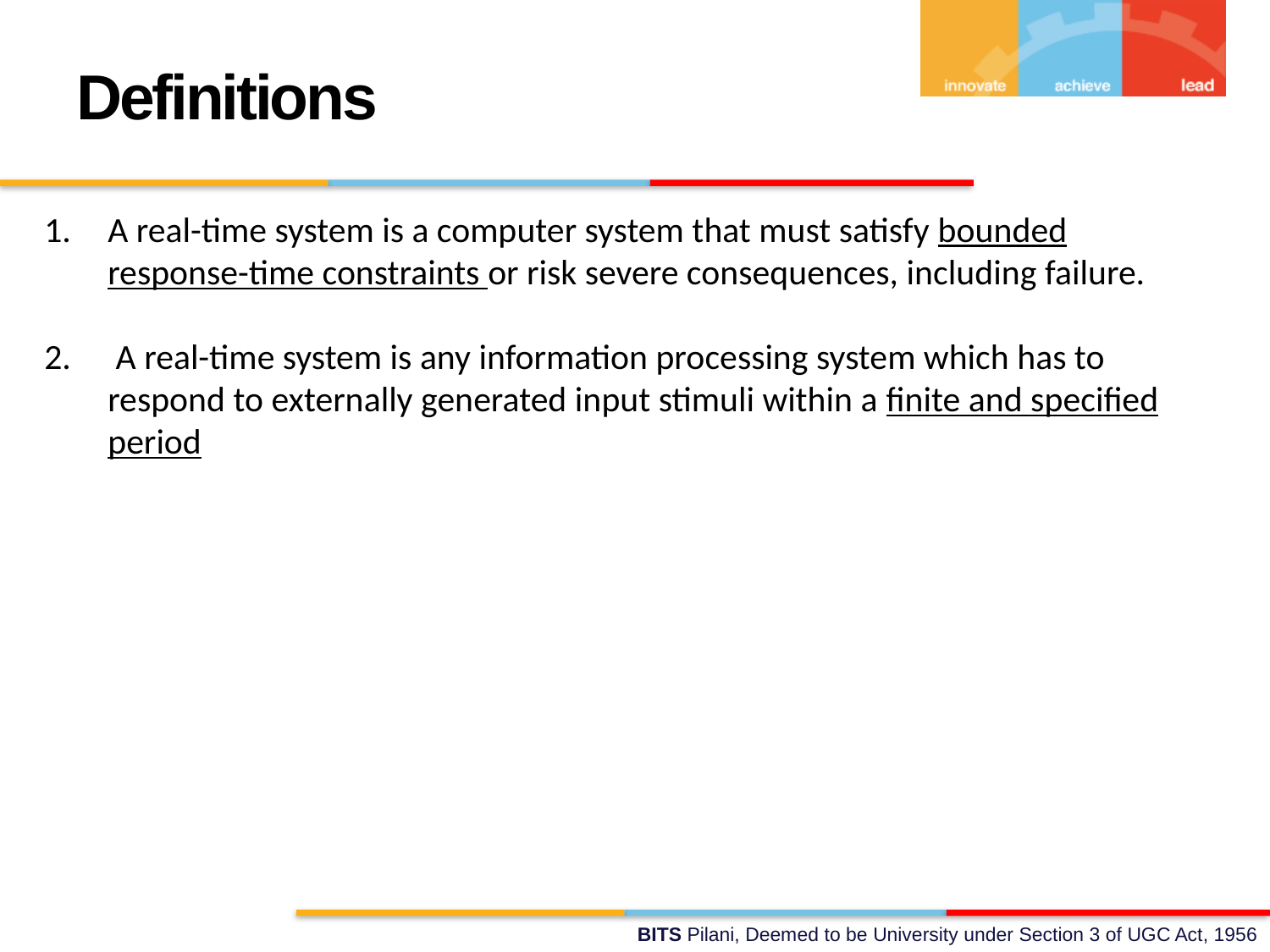

Definitions
A real-time system is a computer system that must satisfy bounded response-time constraints or risk severe consequences, including failure.

 A real-time system is any information processing system which has to respond to externally generated input stimuli within a finite and specified period